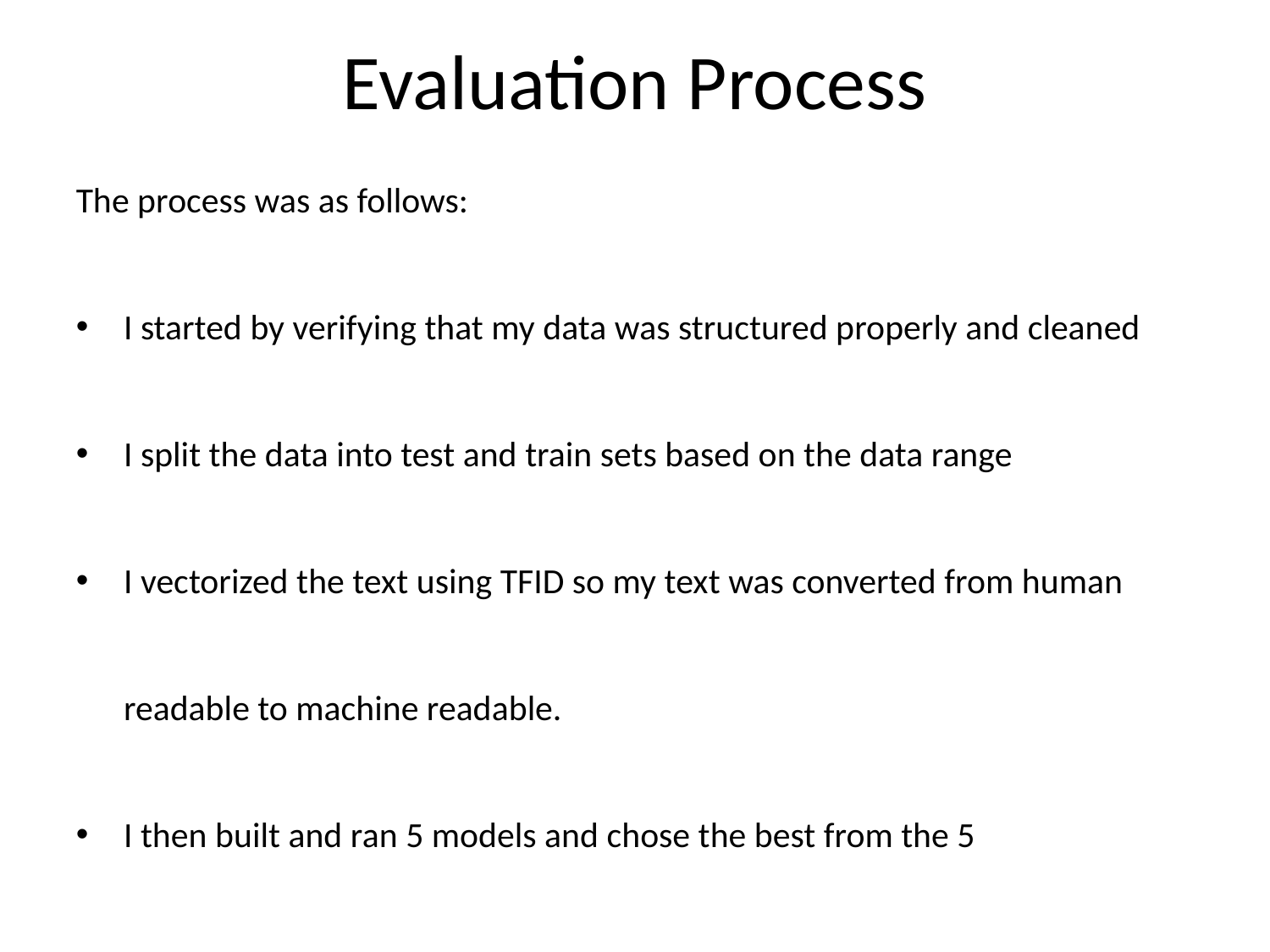

# Evaluation Process

The process was as follows:
I started by verifying that my data was structured properly and cleaned
I split the data into test and train sets based on the data range
I vectorized the text using TFID so my text was converted from human readable to machine readable.
I then built and ran 5 models and chose the best from the 5